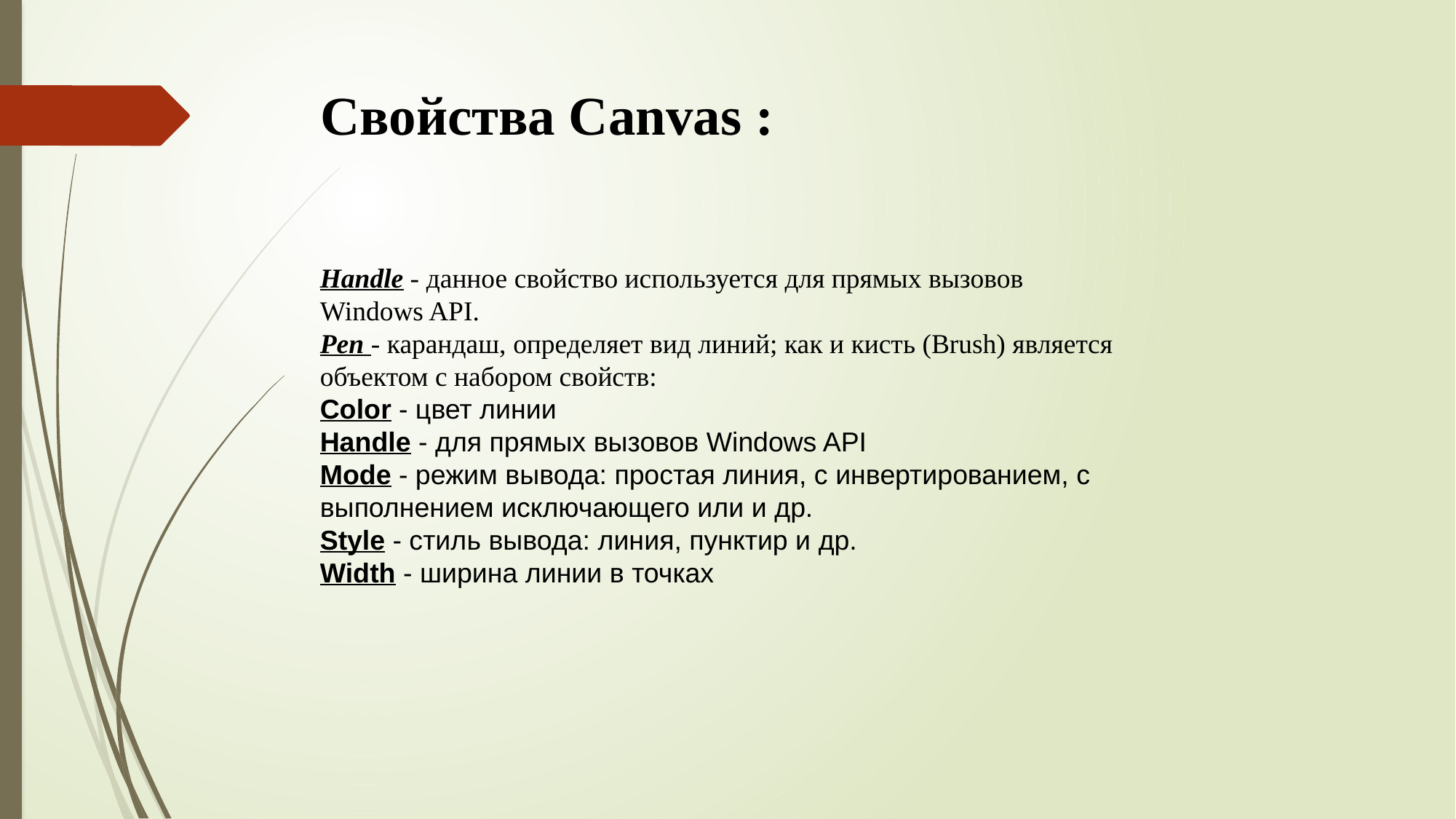

# Свойства Canvas :
Handle - данное свойство используется для прямых вызовов Windows API.
Pen - карандаш, определяет вид линий; как и кисть (Brush) является объектом с набором свойств:
Color - цвет линии
Handle - для прямых вызовов Windows API
Mode - режим вывода: простая линия, с инвертированием, с выполнением исключающего или и др.
Style - стиль вывода: линия, пунктир и др.
Width - ширина линии в точках